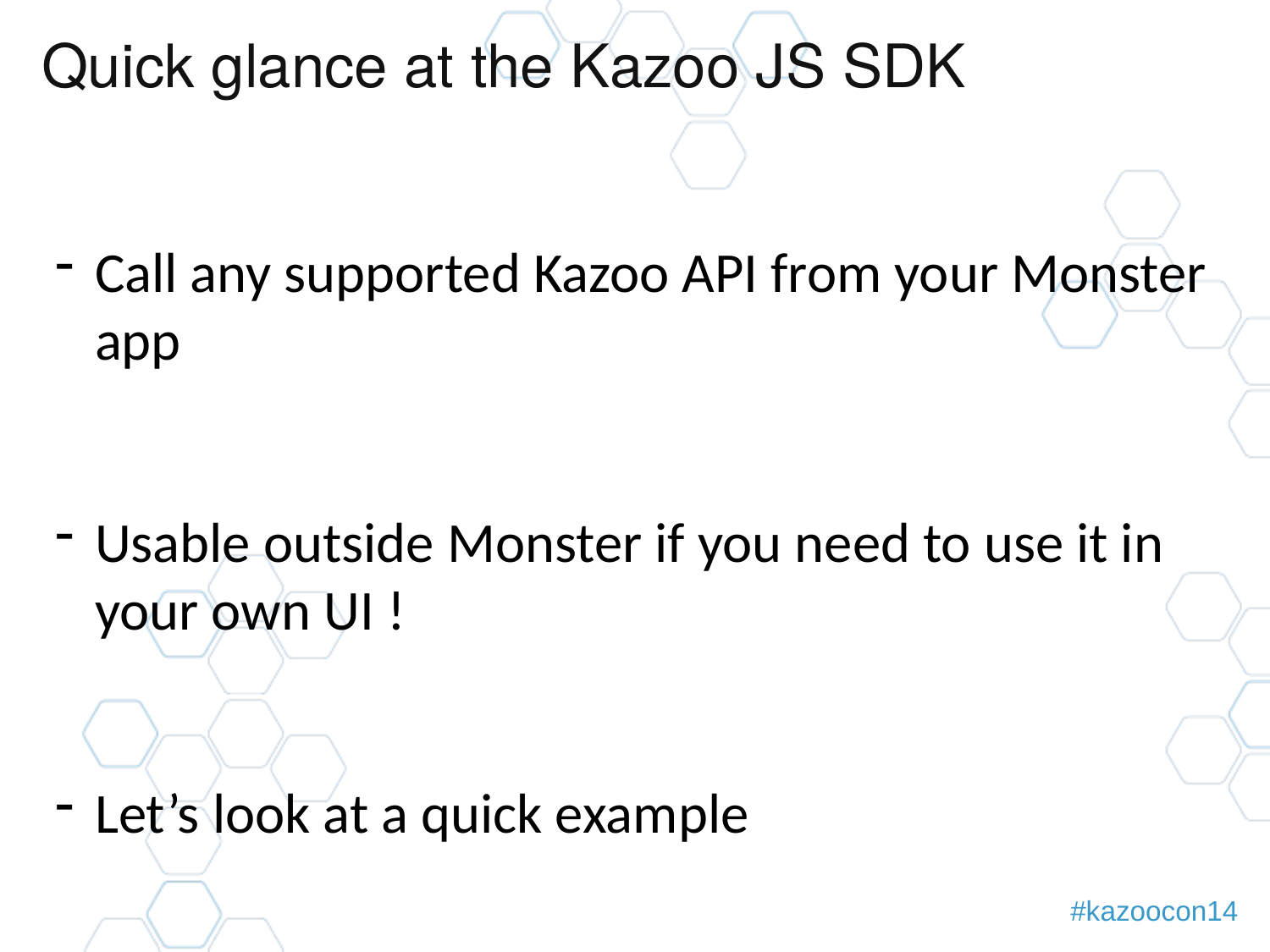

# Quick glance at the Kazoo JS SDK
Call any supported Kazoo API from your Monster app

Usable outside Monster if you need to use it in your own UI !

Let’s look at a quick example